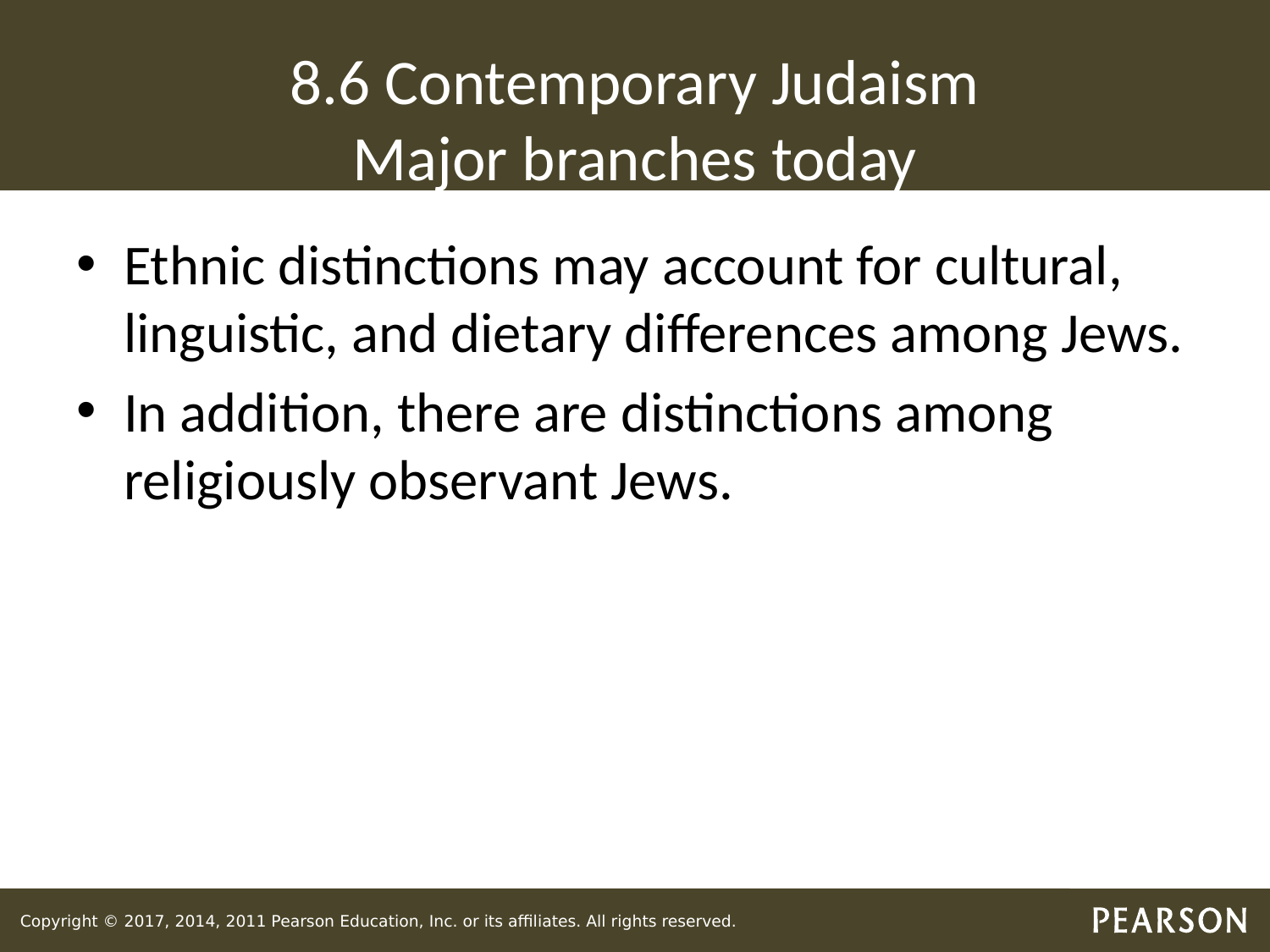

# 8.6 Contemporary Judaism Major branches today
Ethnic distinctions may account for cultural, linguistic, and dietary differences among Jews.
In addition, there are distinctions among religiously observant Jews.